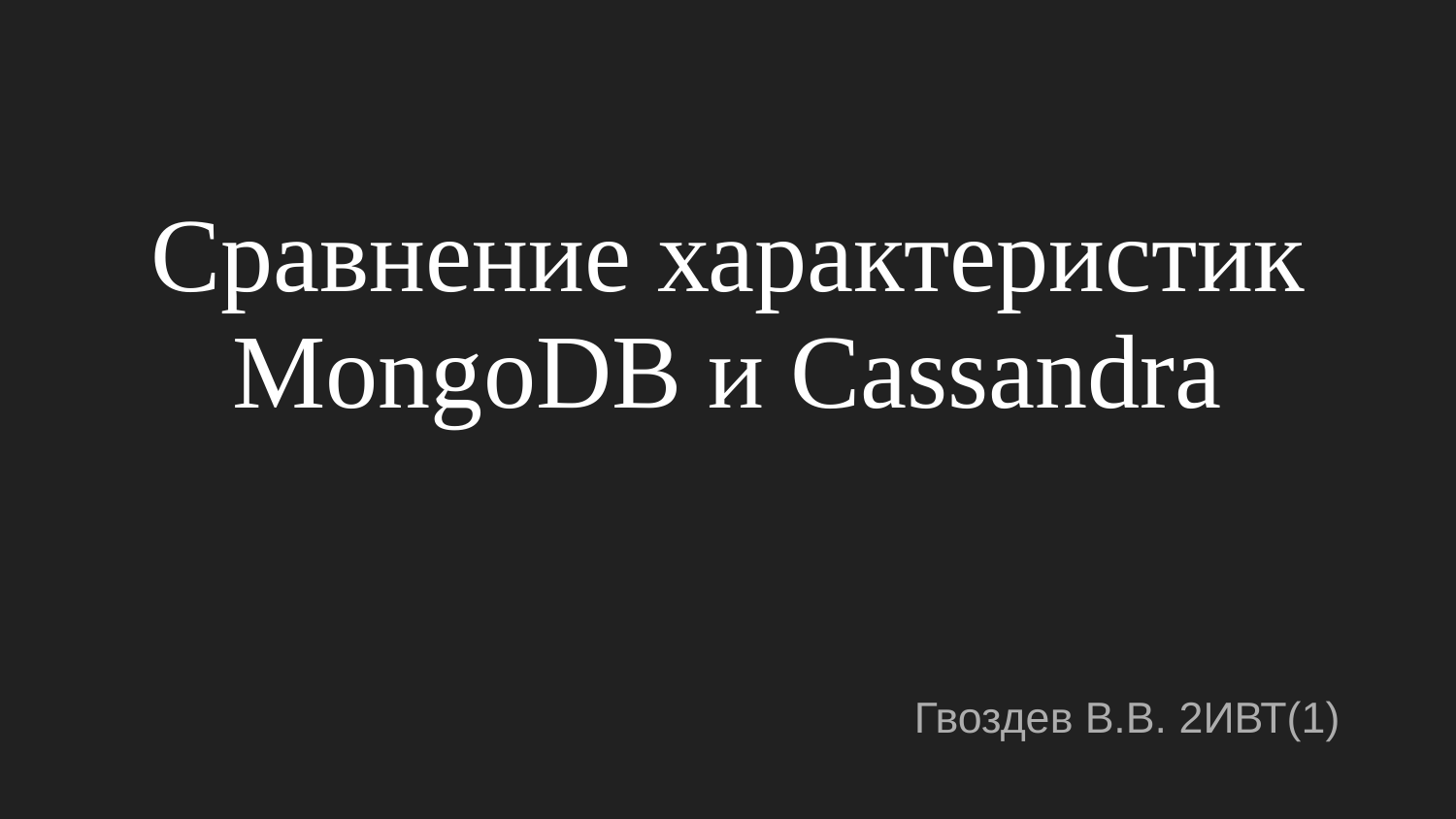

# Сравнение характеристик MongoDB и Cassandra
Гвоздев В.В. 2ИВТ(1)